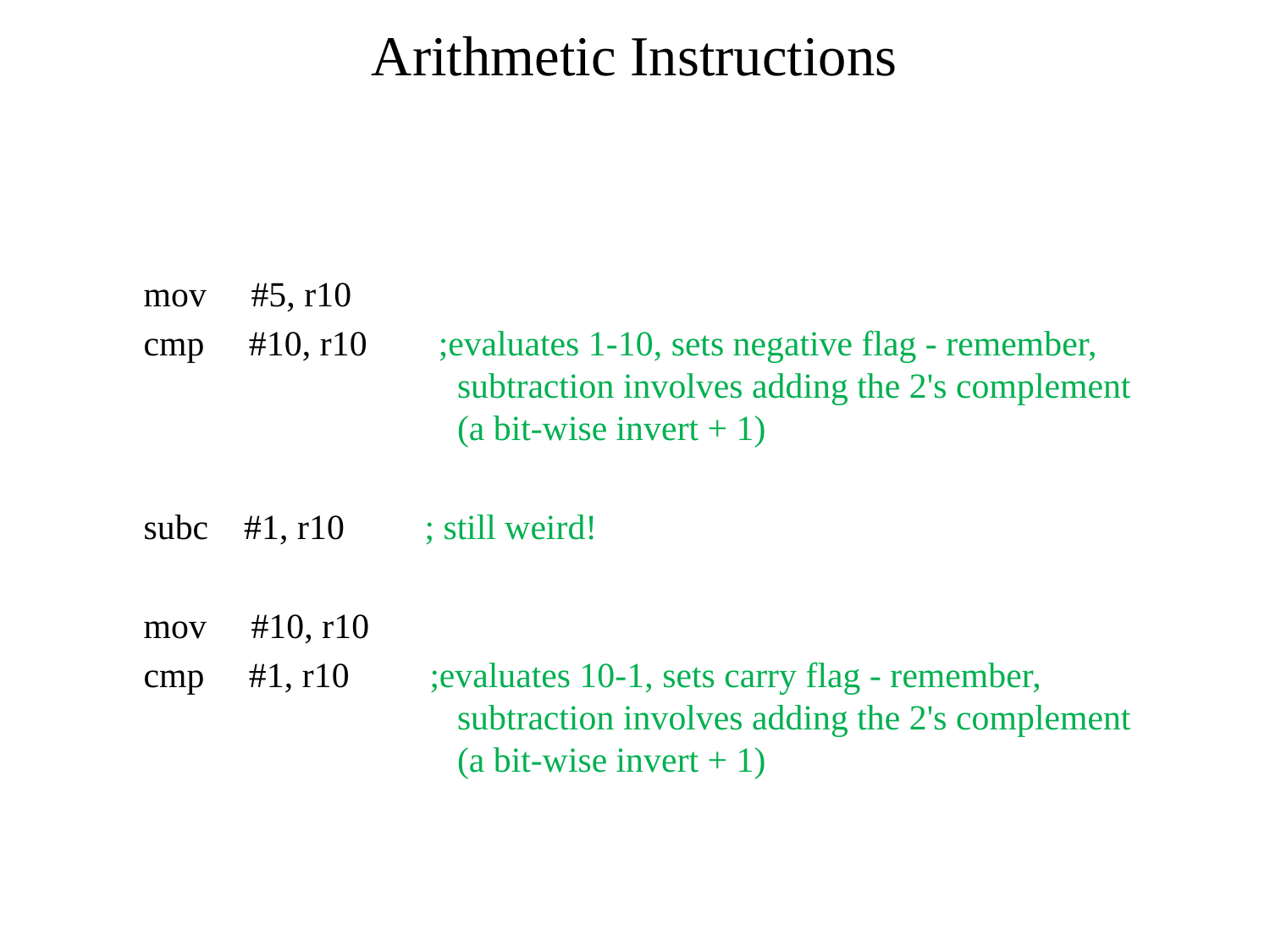

# Arithmetic Instructions

    mov     #5, r10
    cmp     #10, r10        ;evaluates 1-10, sets negative flag - remember, subtraction involves adding the 2's complement (a bit-wise invert + 1)

    subc    #1, r10         ; still weird!

    mov     #10, r10
    cmp     #1, r10         ;evaluates 10-1, sets carry flag - remember, subtraction involves adding the 2's complement (a bit-wise invert + 1)